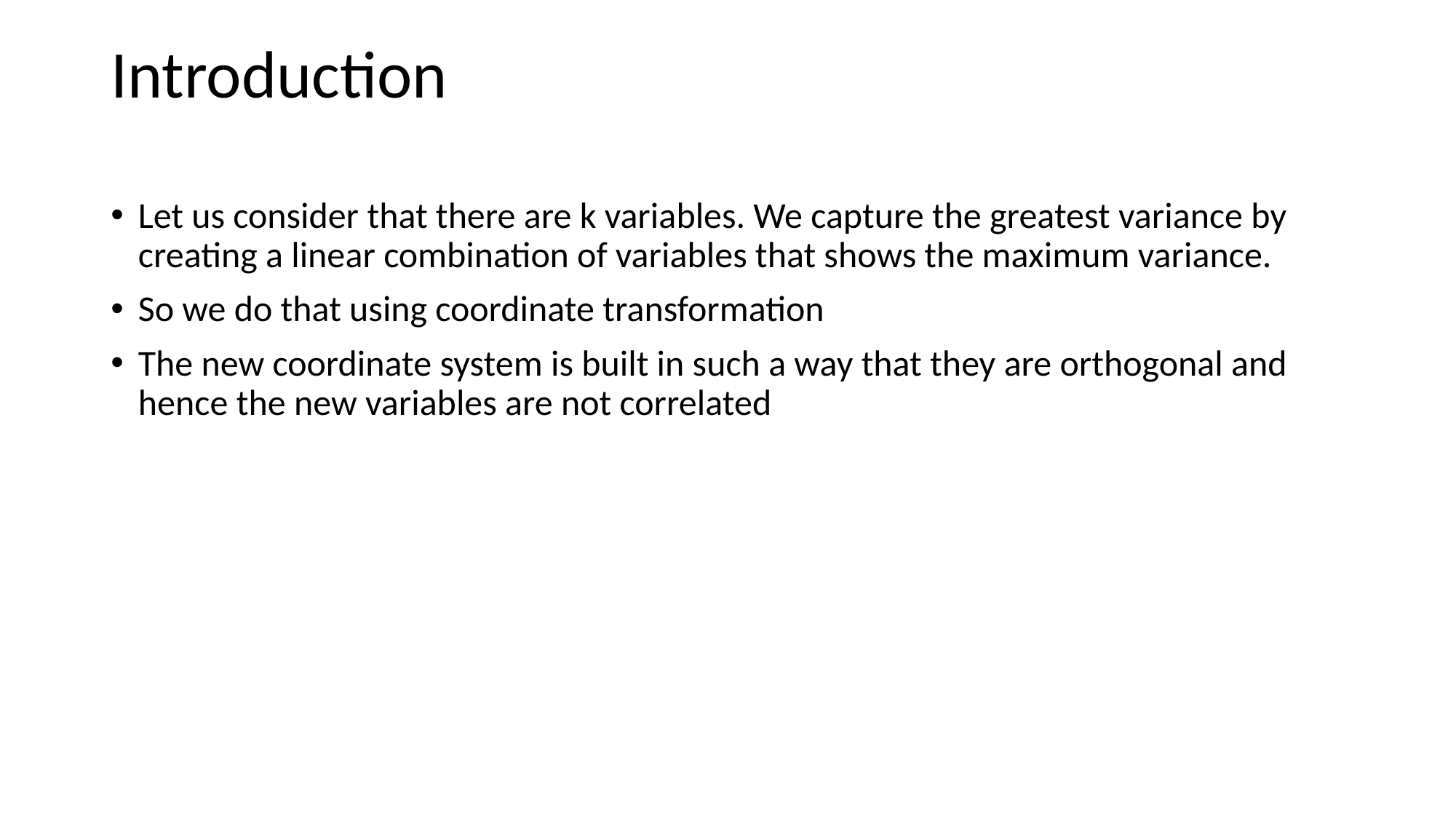

# Introduction
Let us consider that there are k variables. We capture the greatest variance by creating a linear combination of variables that shows the maximum variance.
So we do that using coordinate transformation
The new coordinate system is built in such a way that they are orthogonal and hence the new variables are not correlated